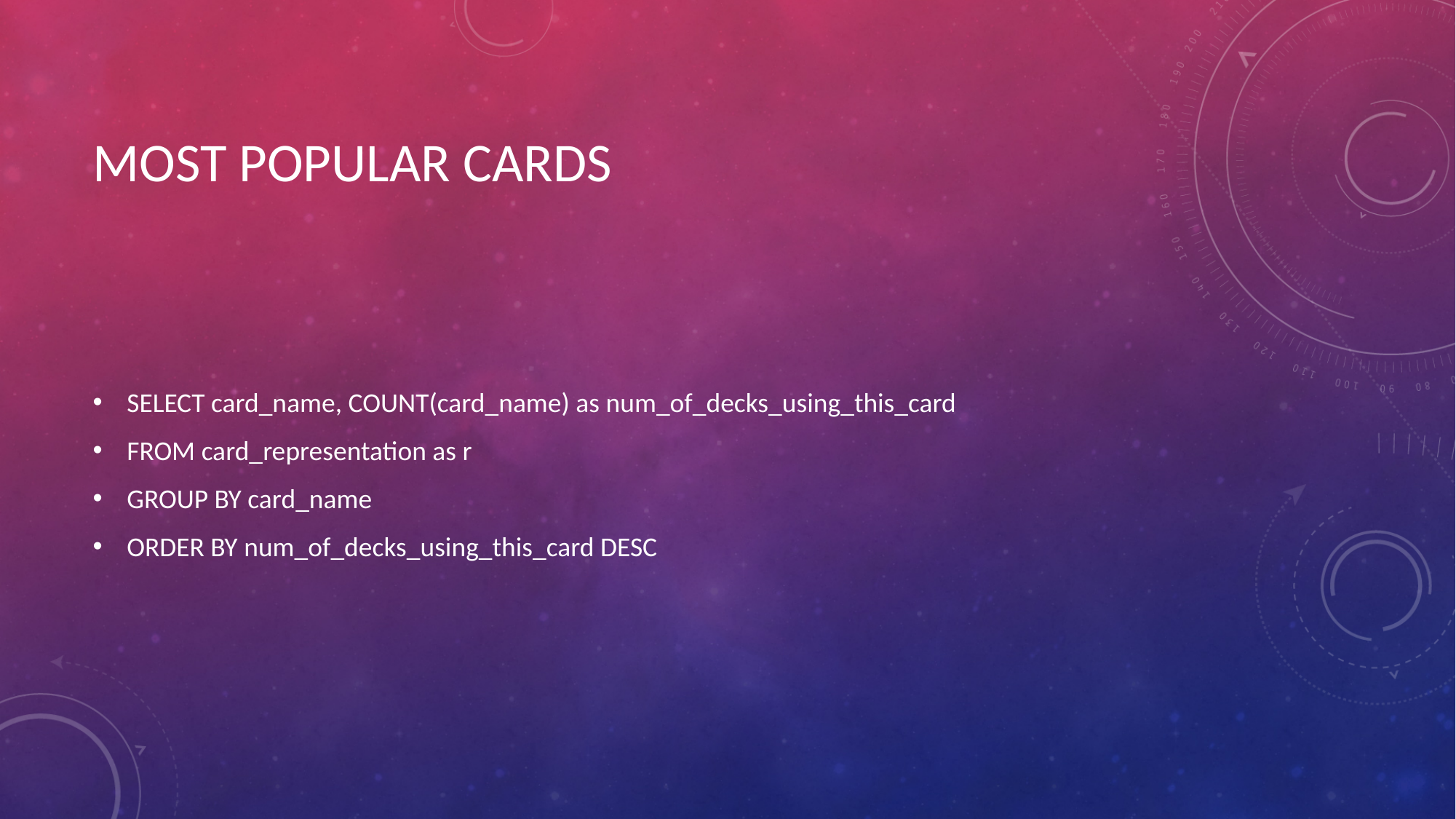

# Most popular cards
SELECT card_name, COUNT(card_name) as num_of_decks_using_this_card
FROM card_representation as r
GROUP BY card_name
ORDER BY num_of_decks_using_this_card DESC